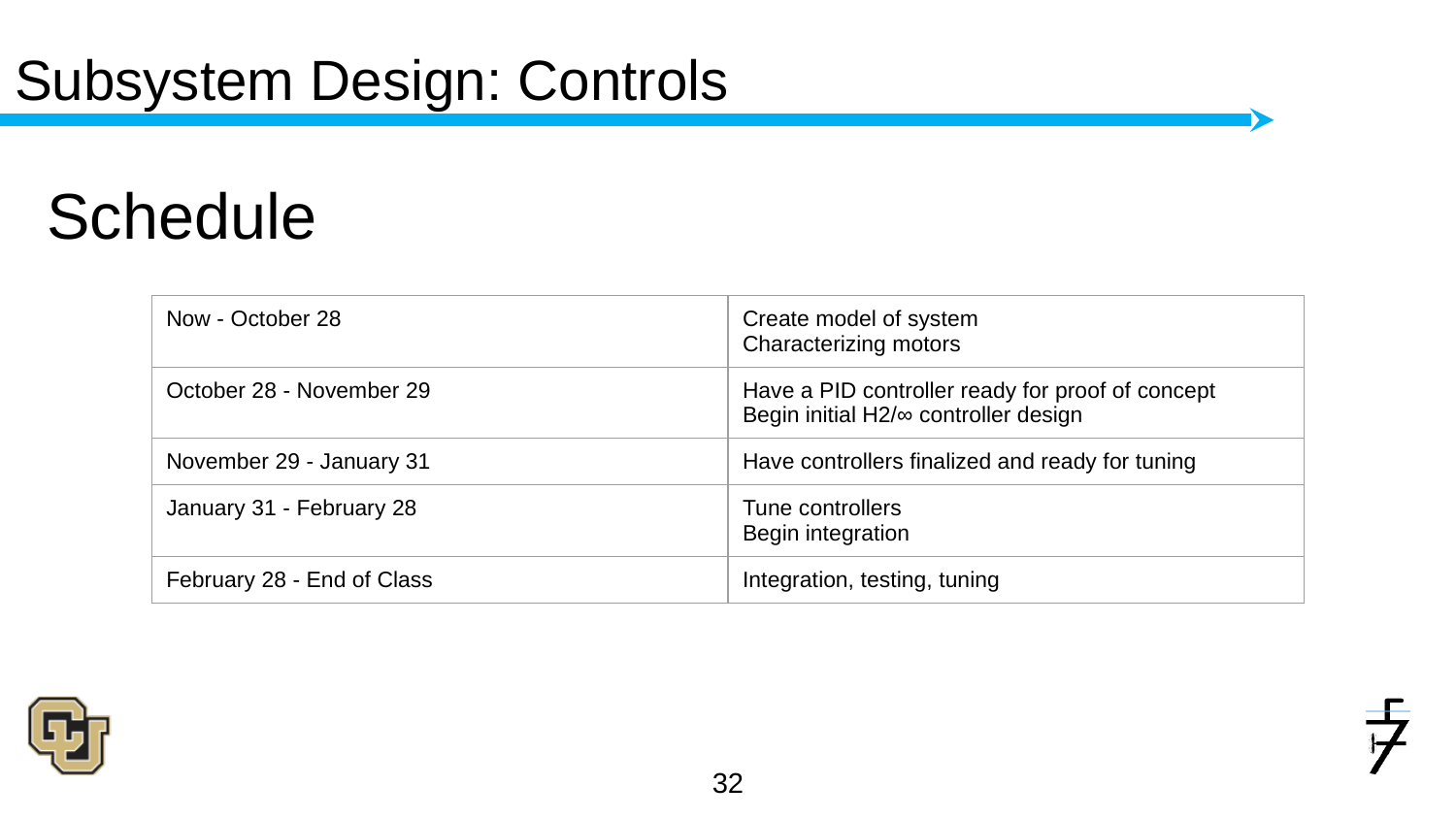

# Subsystem Design: Controls
Schedule
| Now - October 28 | Create model of system Characterizing motors |
| --- | --- |
| October 28 - November 29 | Have a PID controller ready for proof of concept Begin initial H2/∞ controller design |
| November 29 - January 31 | Have controllers finalized and ready for tuning |
| January 31 - February 28 | Tune controllers Begin integration |
| February 28 - End of Class | Integration, testing, tuning |
32